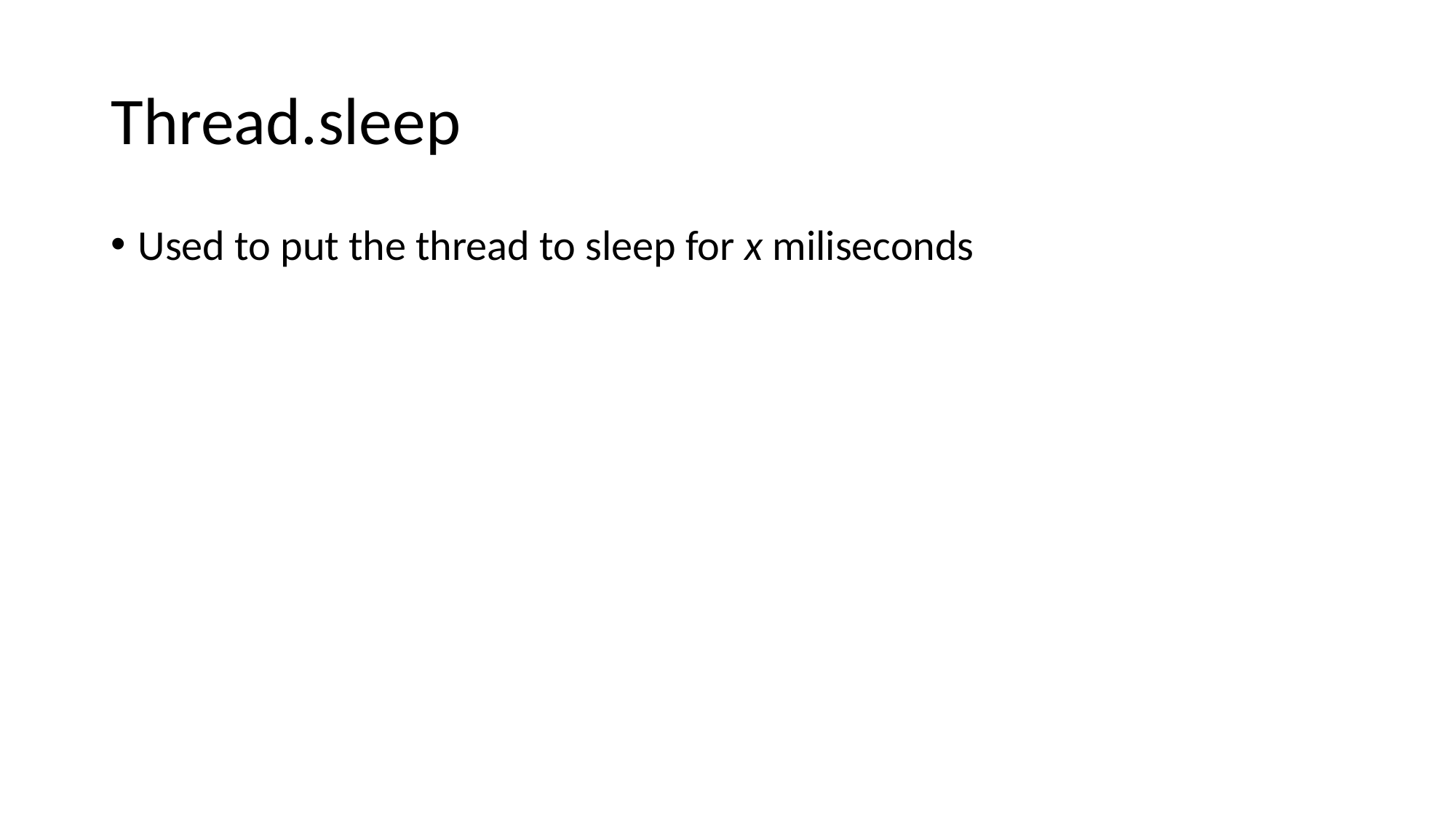

# Thread.sleep
Used to put the thread to sleep for x miliseconds